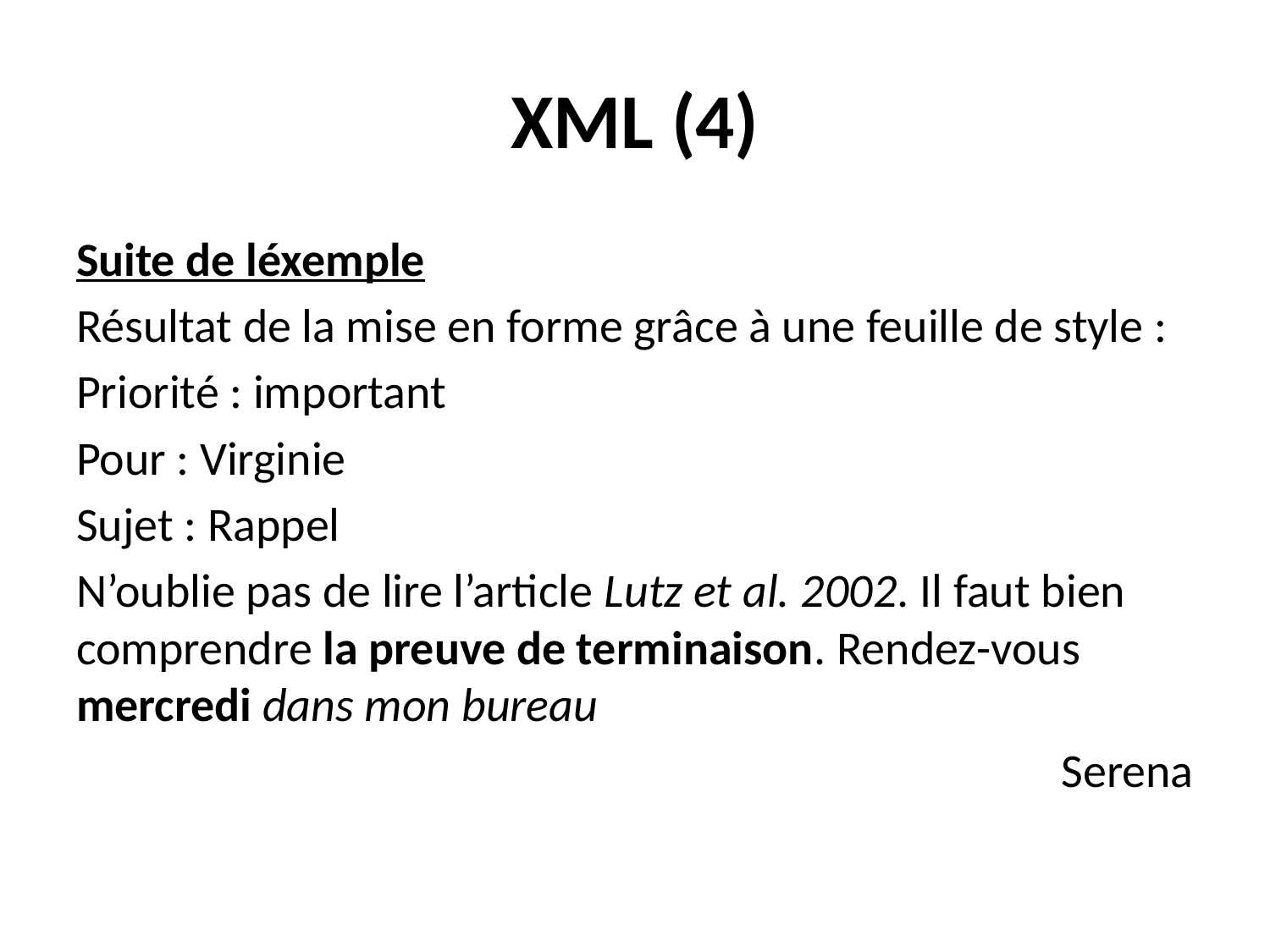

# XML (4)
Suite de léxemple
Résultat de la mise en forme grâce à une feuille de style :
Priorité : important
Pour : Virginie
Sujet : Rappel
N’oublie pas de lire l’article Lutz et al. 2002. Il faut bien comprendre la preuve de terminaison. Rendez-vous mercredi dans mon bureau
Serena